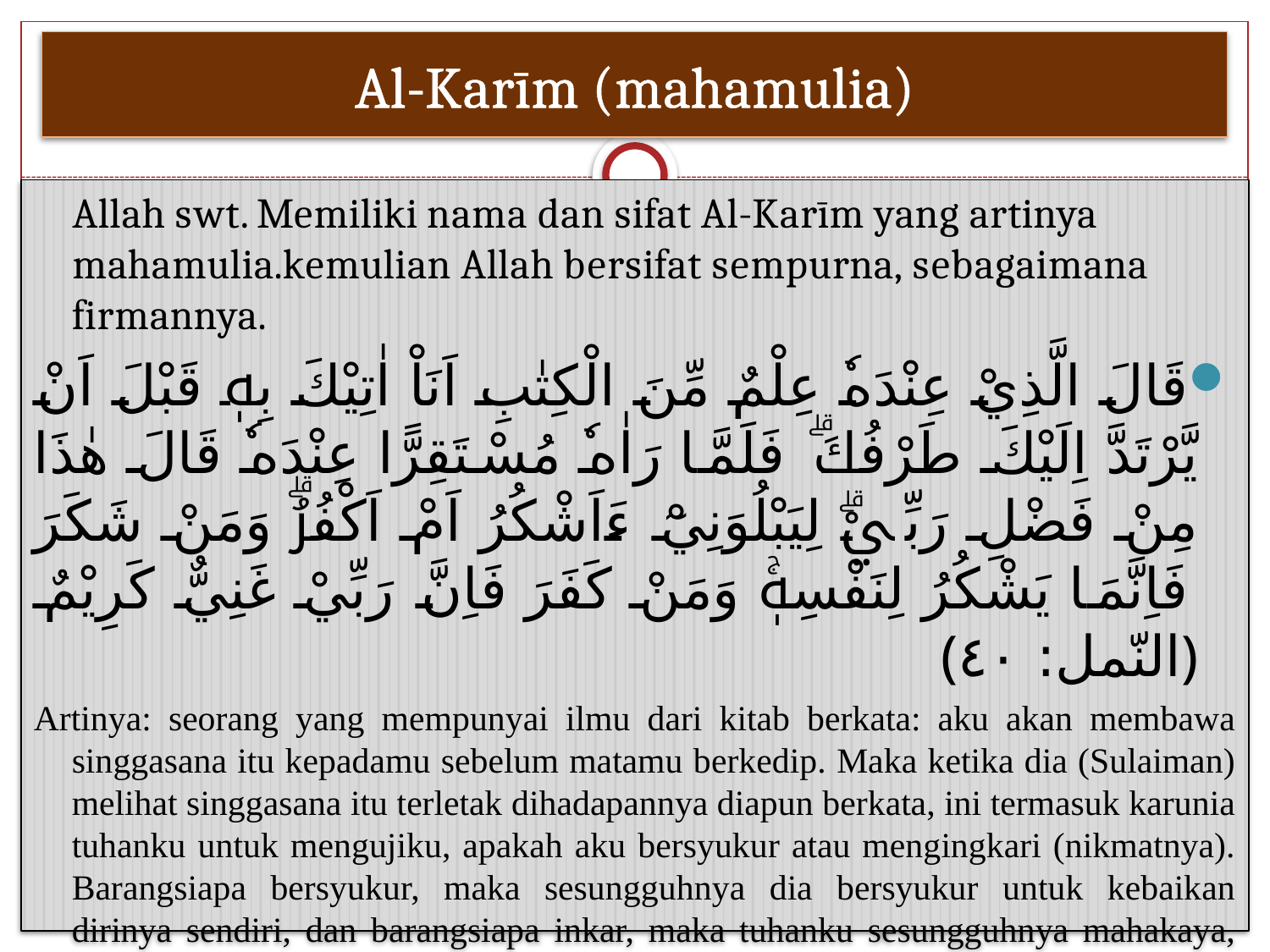

# Al-Karīm (mahamulia)
	Allah swt. Memiliki nama dan sifat Al-Karīm yang artinya mahamulia.kemulian Allah bersifat sempurna, sebagaimana firmannya.
قَالَ الَّذِيْ عِنْدَهٗ عِلْمٌ مِّنَ الْكِتٰبِ اَنَاْ اٰتِيْكَ بِهٖ قَبْلَ اَنْ يَّرْتَدَّ اِلَيْكَ طَرْفُكَۗ فَلَمَّا رَاٰهٗ مُسْتَقِرًّا عِنْدَهٗ قَالَ هٰذَا مِنْ فَضْلِ رَبِّيْۗ لِيَبْلُوَنِيْٓ ءَاَشْكُرُ اَمْ اَكْفُرُۗ وَمَنْ شَكَرَ فَاِنَّمَا يَشْكُرُ لِنَفْسِهٖۚ وَمَنْ كَفَرَ فَاِنَّ رَبِّيْ غَنِيٌّ كَرِيْمٌ ﴿النّمل: ٤٠﴾
Artinya: seorang yang mempunyai ilmu dari kitab berkata: aku akan membawa singgasana itu kepadamu sebelum matamu berkedip. Maka ketika dia (Sulaiman) melihat singgasana itu terletak dihadapannya diapun berkata, ini termasuk karunia tuhanku untuk mengujiku, apakah aku bersyukur atau mengingkari (nikmatnya). Barangsiapa bersyukur, maka sesungguhnya dia bersyukur untuk kebaikan dirinya sendiri, dan barangsiapa inkar, maka tuhanku sesungguhnya mahakaya, mahamulia. (QS. An-Naml/27: 40)